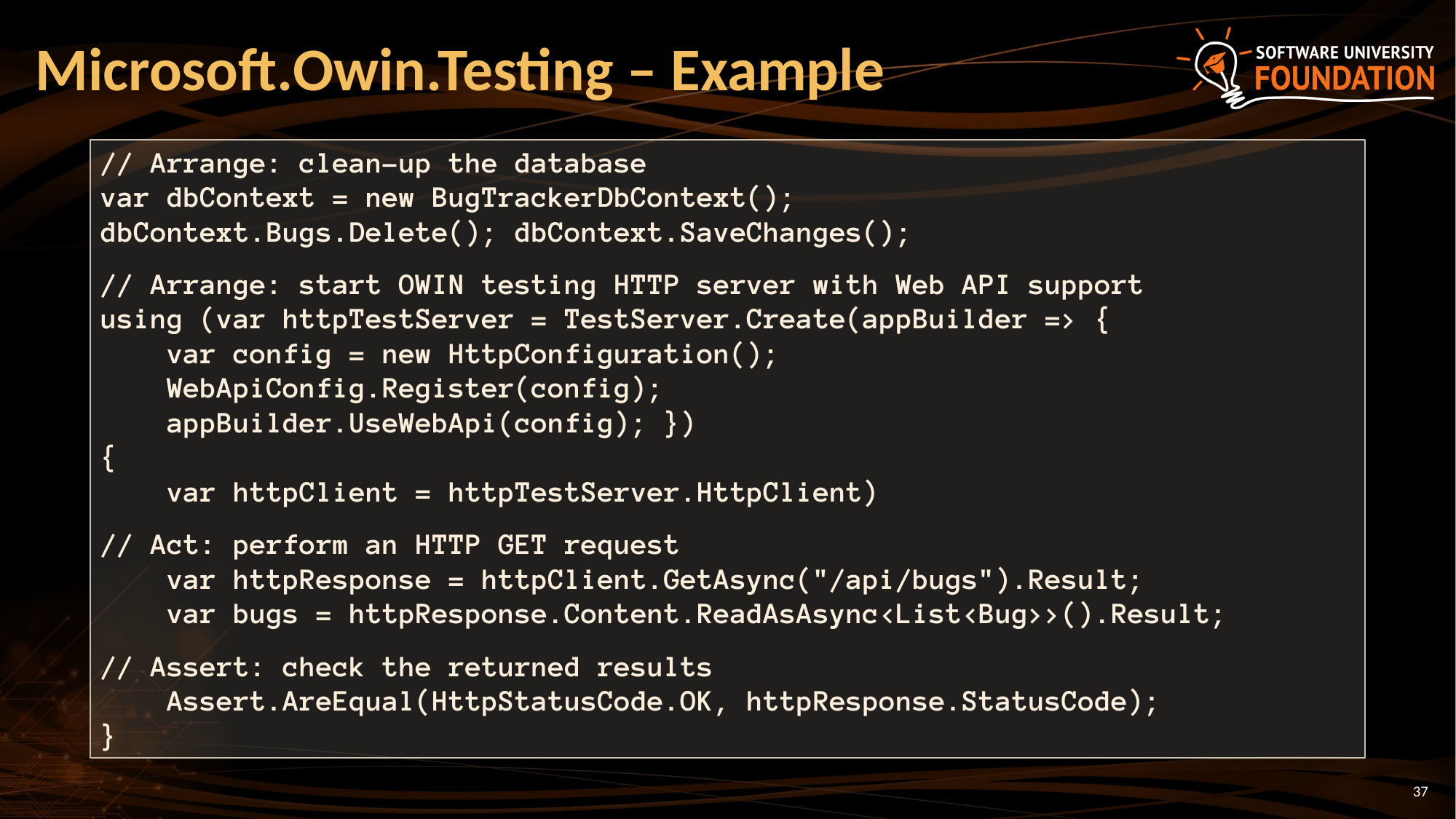

# Microsoft.Owin.Testing – Example
// Arrange: clean-up the database
var dbContext = new BugTrackerDbContext();
dbContext.Bugs.Delete(); dbContext.SaveChanges();
// Arrange: start OWIN testing HTTP server with Web API support
using (var httpTestServer = TestServer.Create(appBuilder => {
    var config = new HttpConfiguration();
    WebApiConfig.Register(config);
    appBuilder.UseWebApi(config); })
{
    var httpClient = httpTestServer.HttpClient)
// Act: perform an HTTP GET request
    var httpResponse = httpClient.GetAsync("/api/bugs").Result;
    var bugs = httpResponse.Content.ReadAsAsync<List<Bug>>().Result;
// Assert: check the returned results
    Assert.AreEqual(HttpStatusCode.OK, httpResponse.StatusCode);
}
37